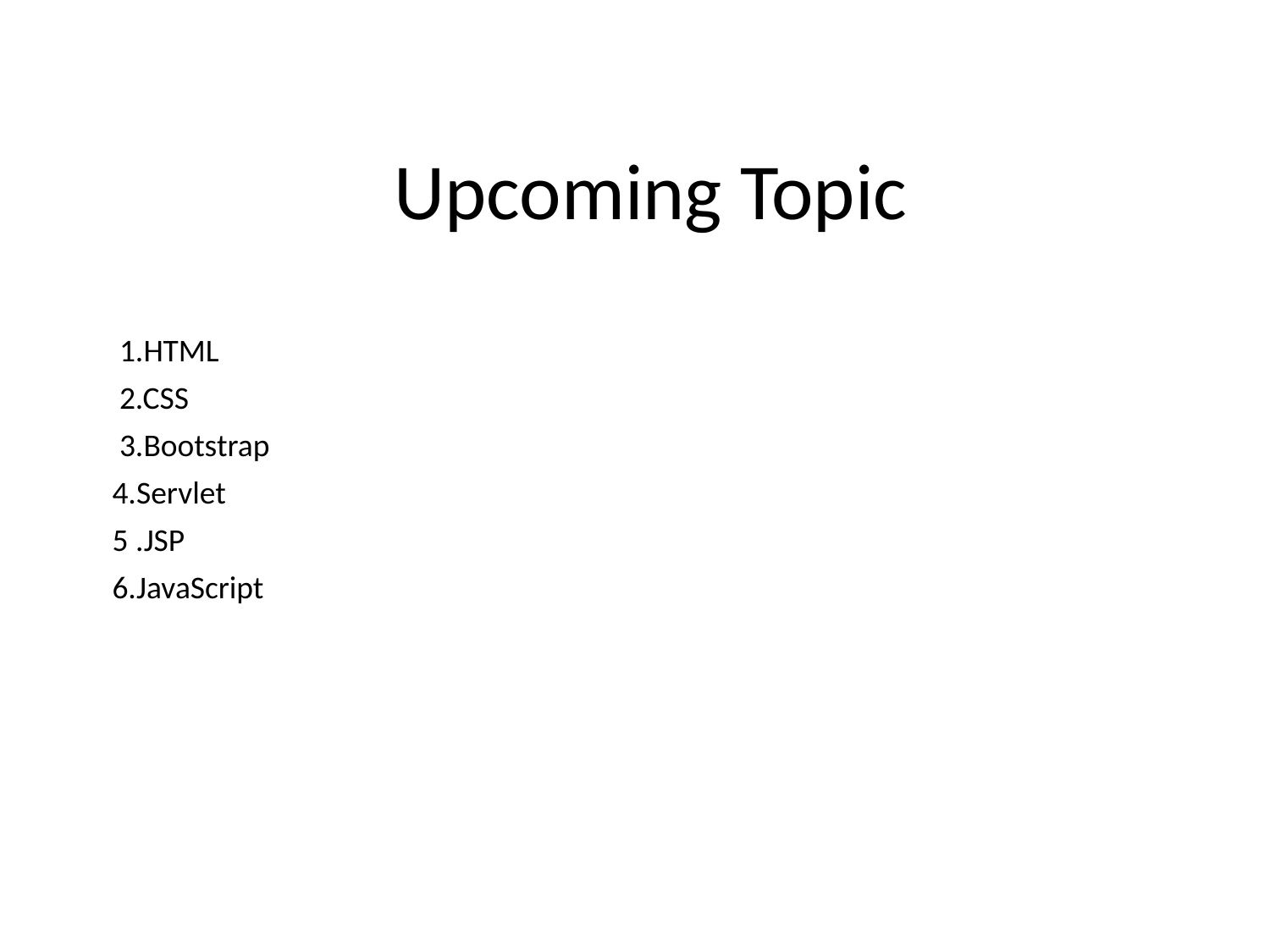

# Upcoming Topic
      1.HTML
      2.CSS
      3.Bootstrap
     4.Servlet
     5 .JSP
     6.JavaScript